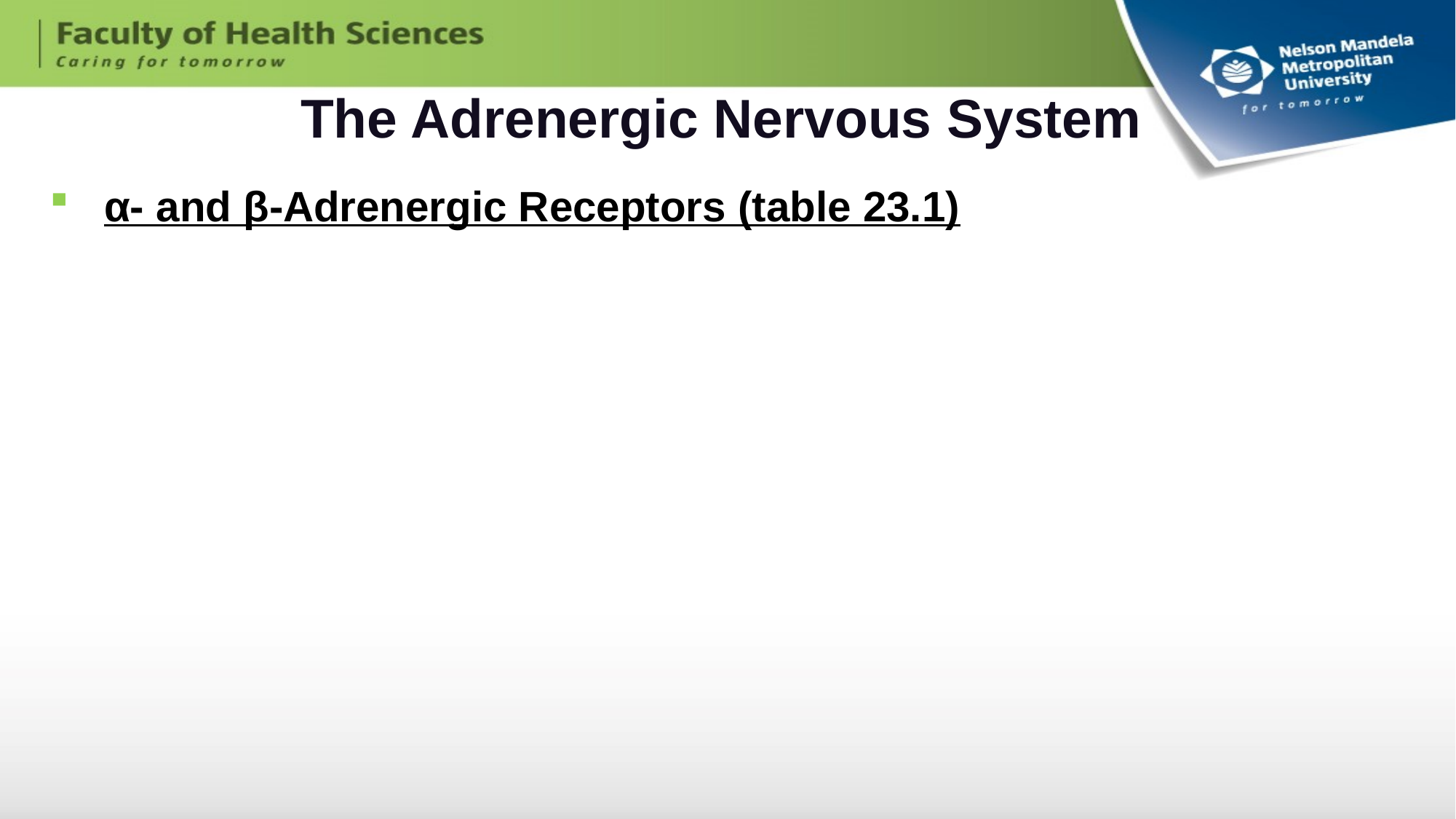

# The Adrenergic Nervous System
α- and β-Adrenergic Receptors (table 23.1)